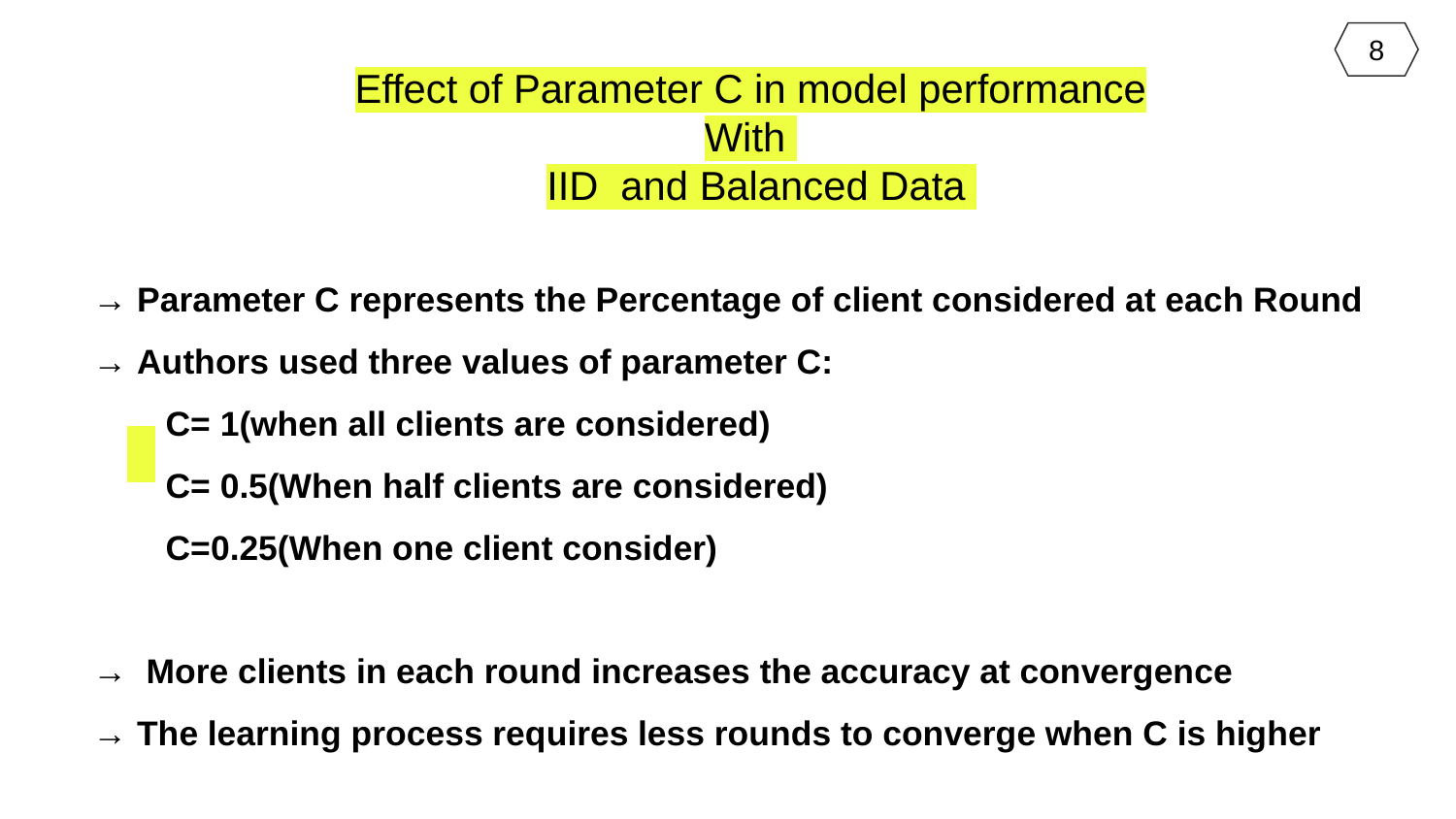

8
Effect of Parameter C in model performance
With
  IID  and Balanced Data

→ Parameter C represents the Percentage of client considered at each Round
→ Authors used three values of parameter C:
C= 1(when all clients are considered)
C= 0.5(When half clients are considered)
C=0.25(When one client consider)

→  More clients in each round increases the accuracy at convergence
→ The learning process requires less rounds to converge when C is higher